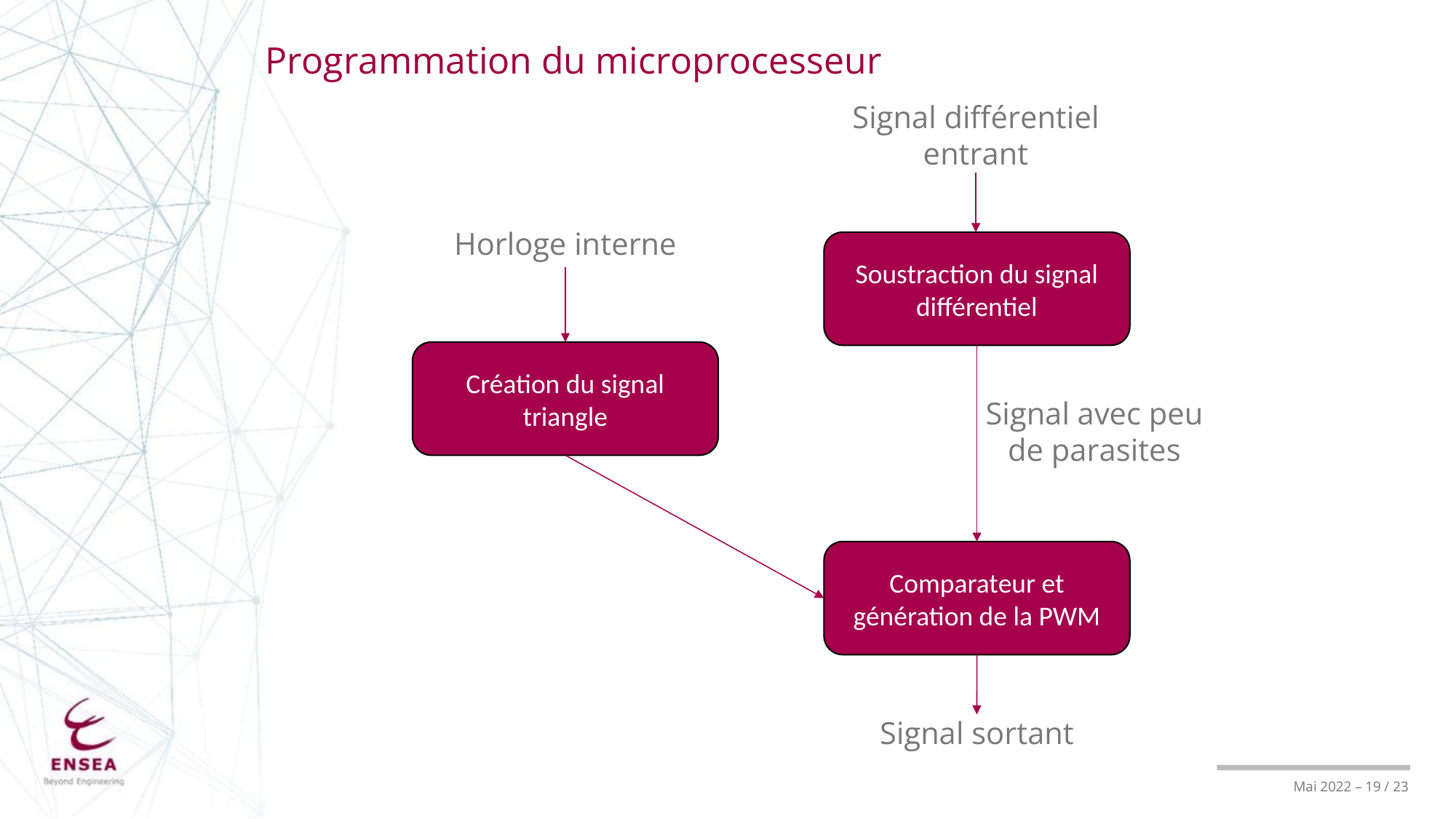

Programmation du microprocesseur
Signal différentiel entrant
Horloge interne
Soustraction du signal différentiel
Création du signal triangle
Signal avec peu de parasites
Comparateur et génération de la PWM
Signal sortant

Mai 2022 – 19 / 23